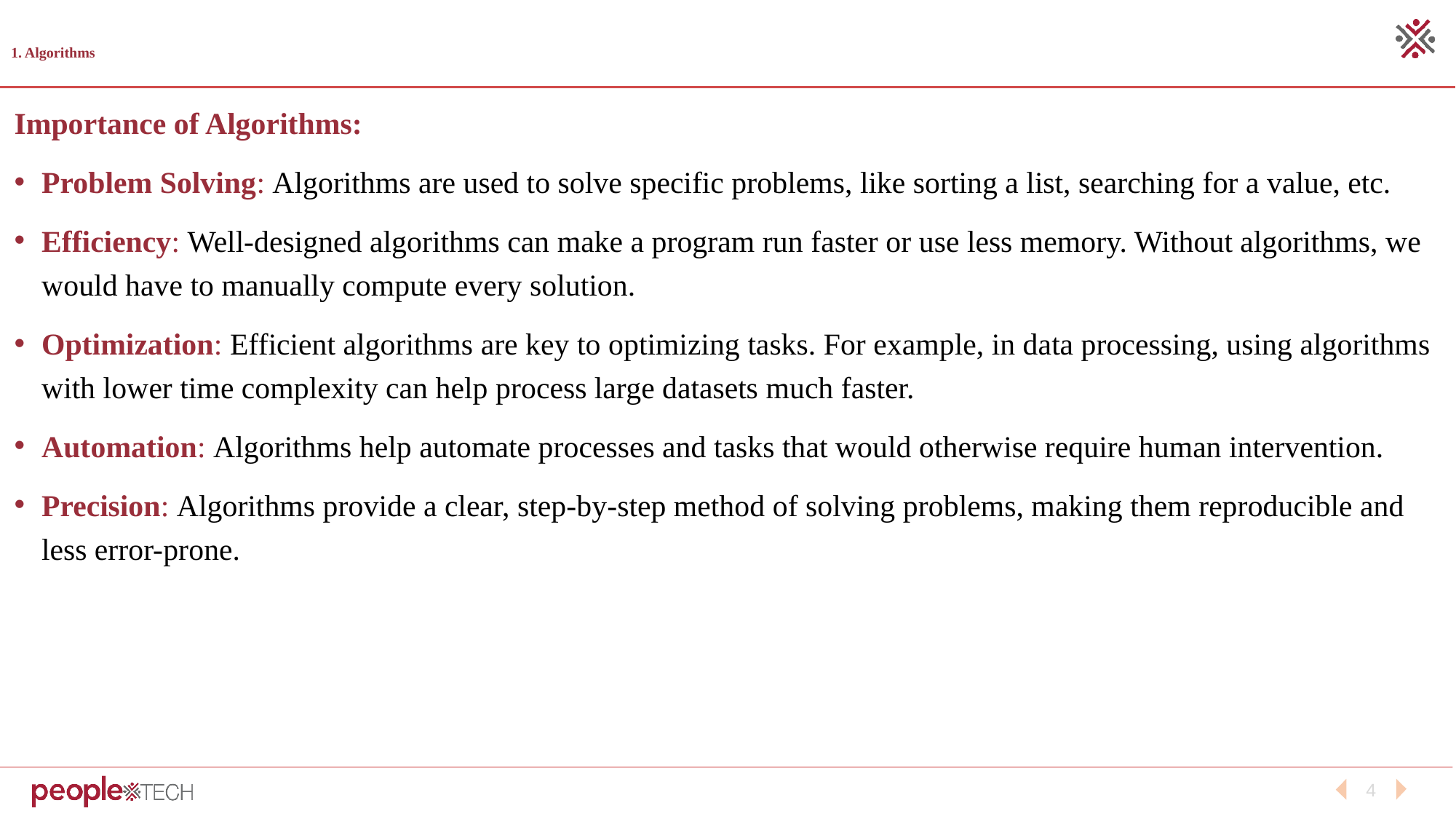

# 1. Algorithms
Importance of Algorithms:
Problem Solving: Algorithms are used to solve specific problems, like sorting a list, searching for a value, etc.
Efficiency: Well-designed algorithms can make a program run faster or use less memory. Without algorithms, we would have to manually compute every solution.
Optimization: Efficient algorithms are key to optimizing tasks. For example, in data processing, using algorithms with lower time complexity can help process large datasets much faster.
Automation: Algorithms help automate processes and tasks that would otherwise require human intervention.
Precision: Algorithms provide a clear, step-by-step method of solving problems, making them reproducible and less error-prone.